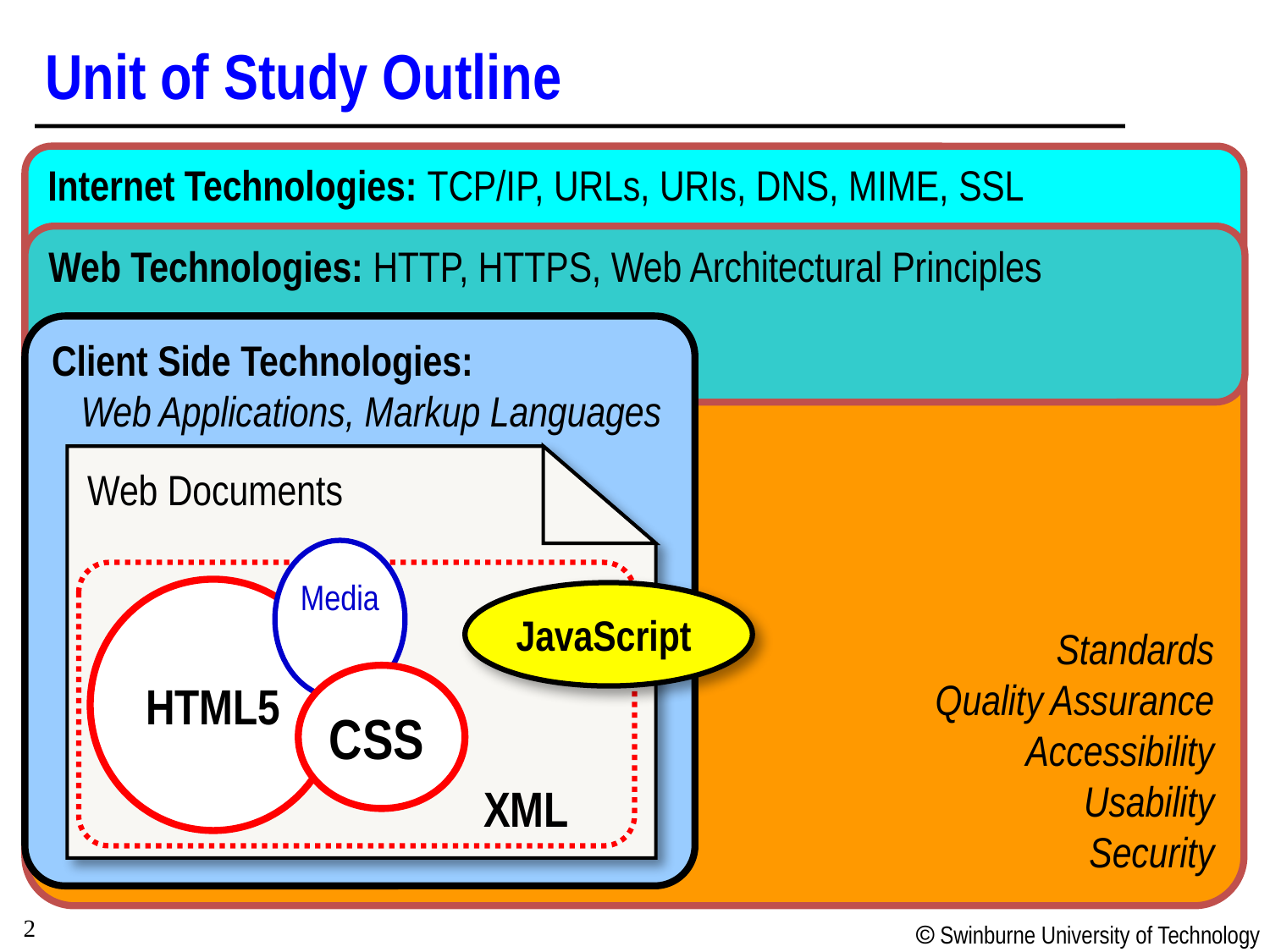

# Unit of Study Outline
Internet Technologies: TCP/IP, URLs, URIs, DNS, MIME, SSL
Web Technologies: HTTP, HTTPS, Web Architectural Principles
Standards
Quality Assurance
Accessibility
 Usability
Security
Client Side Technologies:
   Web Applications, Markup Languages
Web Documents

Media

HTML5

JavaScript
CSS
XML
2